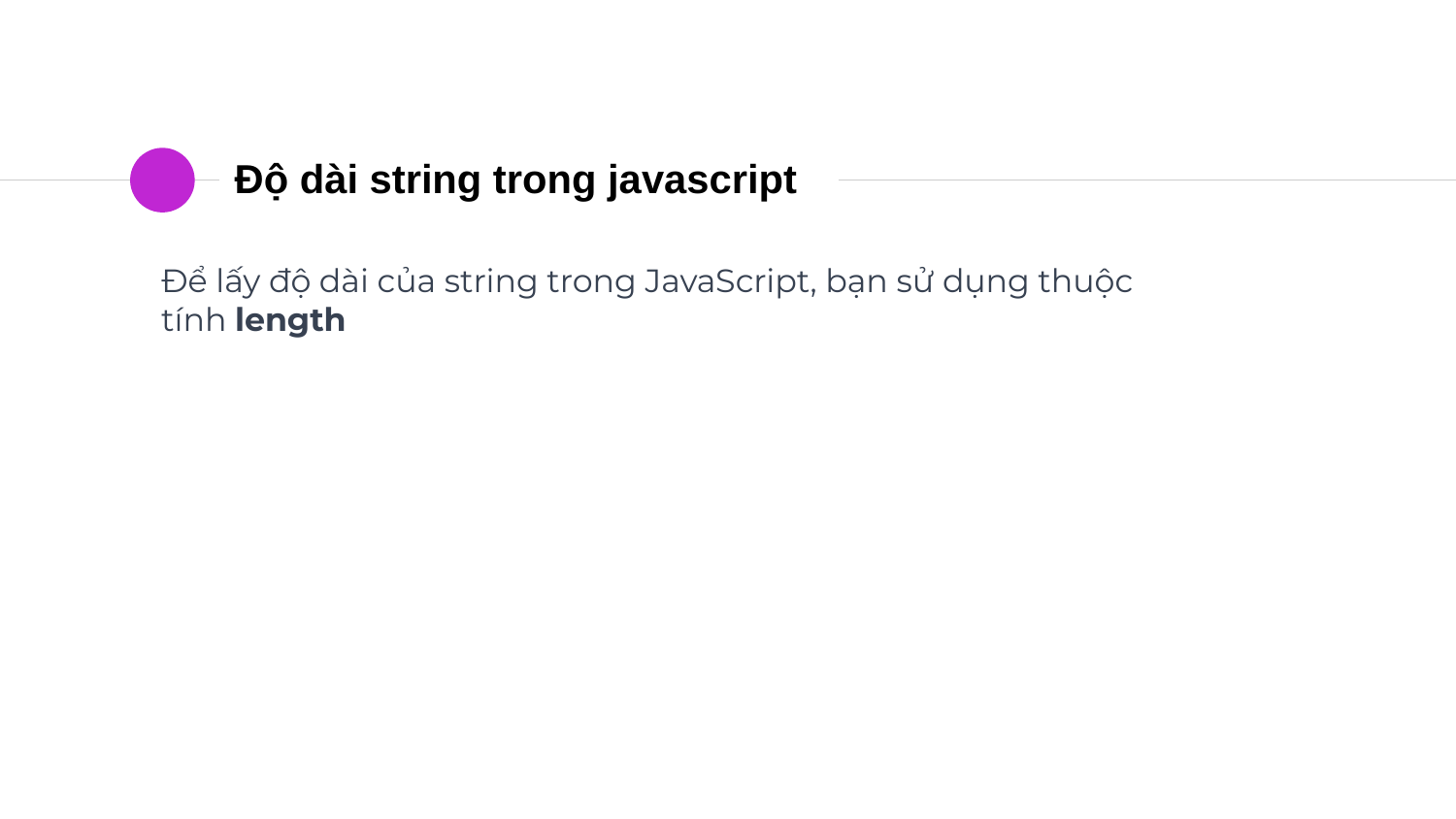

# Độ dài string trong javascript
Để lấy độ dài của string trong JavaScript, bạn sử dụng thuộc tính length